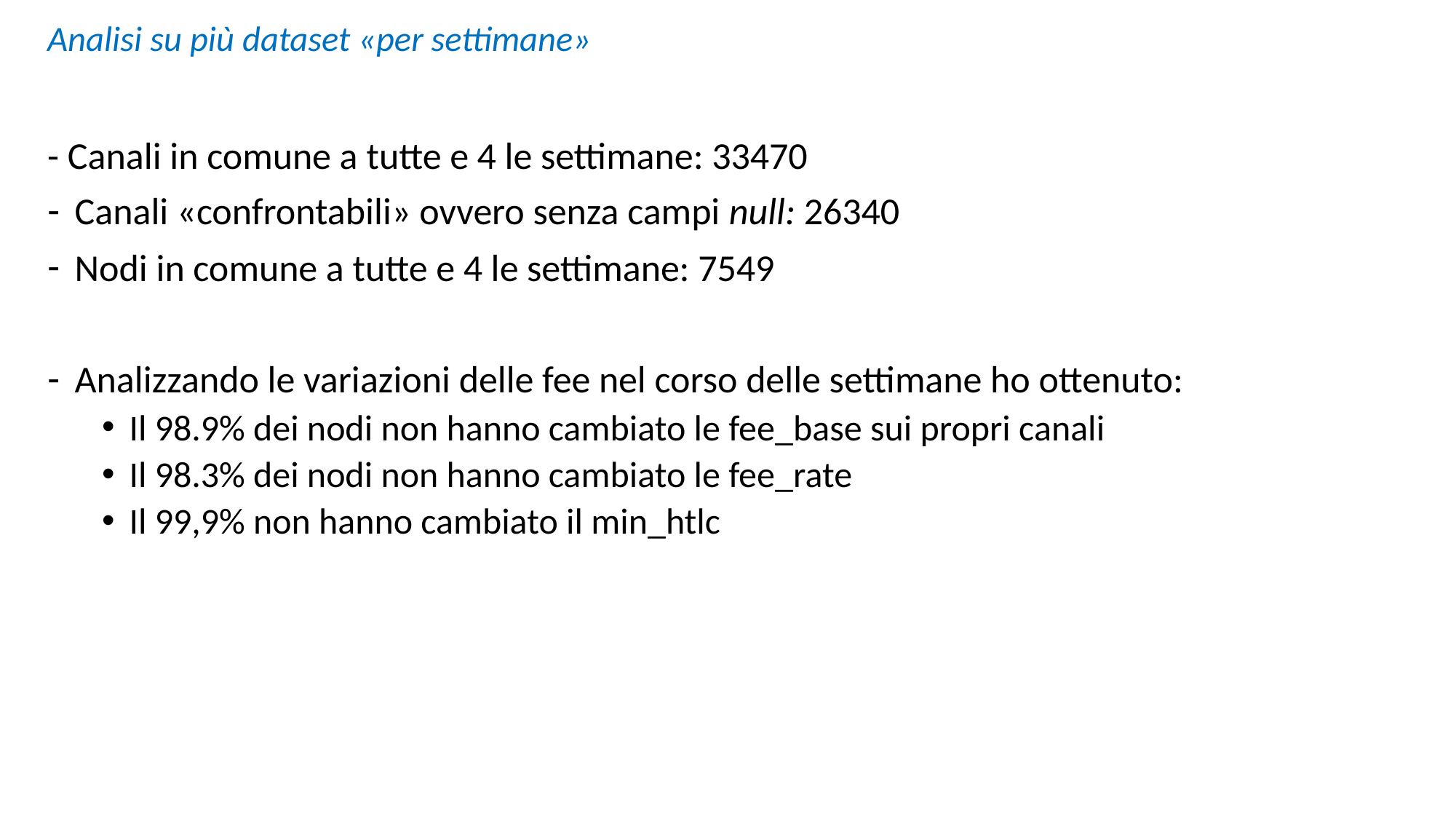

# Analisi su più dataset «per settimane»
- Canali in comune a tutte e 4 le settimane: 33470
Canali «confrontabili» ovvero senza campi null: 26340
Nodi in comune a tutte e 4 le settimane: 7549

Analizzando le variazioni delle fee nel corso delle settimane ho ottenuto:
Il 98.9% dei nodi non hanno cambiato le fee_base sui propri canali
Il 98.3% dei nodi non hanno cambiato le fee_rate
Il 99,9% non hanno cambiato il min_htlc